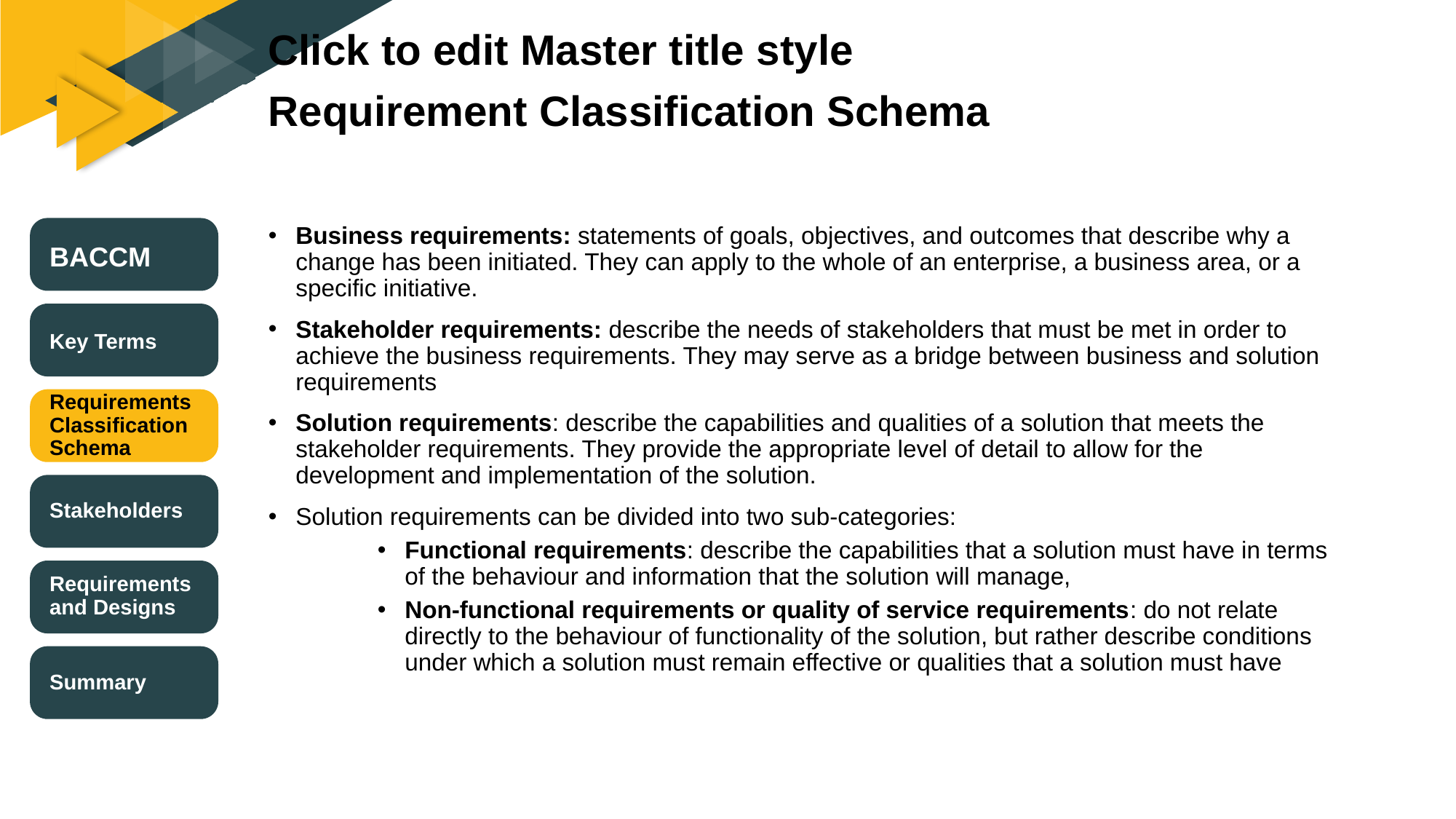

# Requirement Classification Schema
Business requirements: statements of goals, objectives, and outcomes that describe why a change has been initiated. They can apply to the whole of an enterprise, a business area, or a specific initiative.
Stakeholder requirements: describe the needs of stakeholders that must be met in order to achieve the business requirements. They may serve as a bridge between business and solution requirements
Solution requirements: describe the capabilities and qualities of a solution that meets the stakeholder requirements. They provide the appropriate level of detail to allow for the development and implementation of the solution.
Solution requirements can be divided into two sub-categories:
Functional requirements: describe the capabilities that a solution must have in terms of the behaviour and information that the solution will manage,
Non-functional requirements or quality of service requirements: do not relate directly to the behaviour of functionality of the solution, but rather describe conditions under which a solution must remain effective or qualities that a solution must have
BACCM
Key Terms
Requirements Classification Schema
Stakeholders
Requirements and Designs
Summary